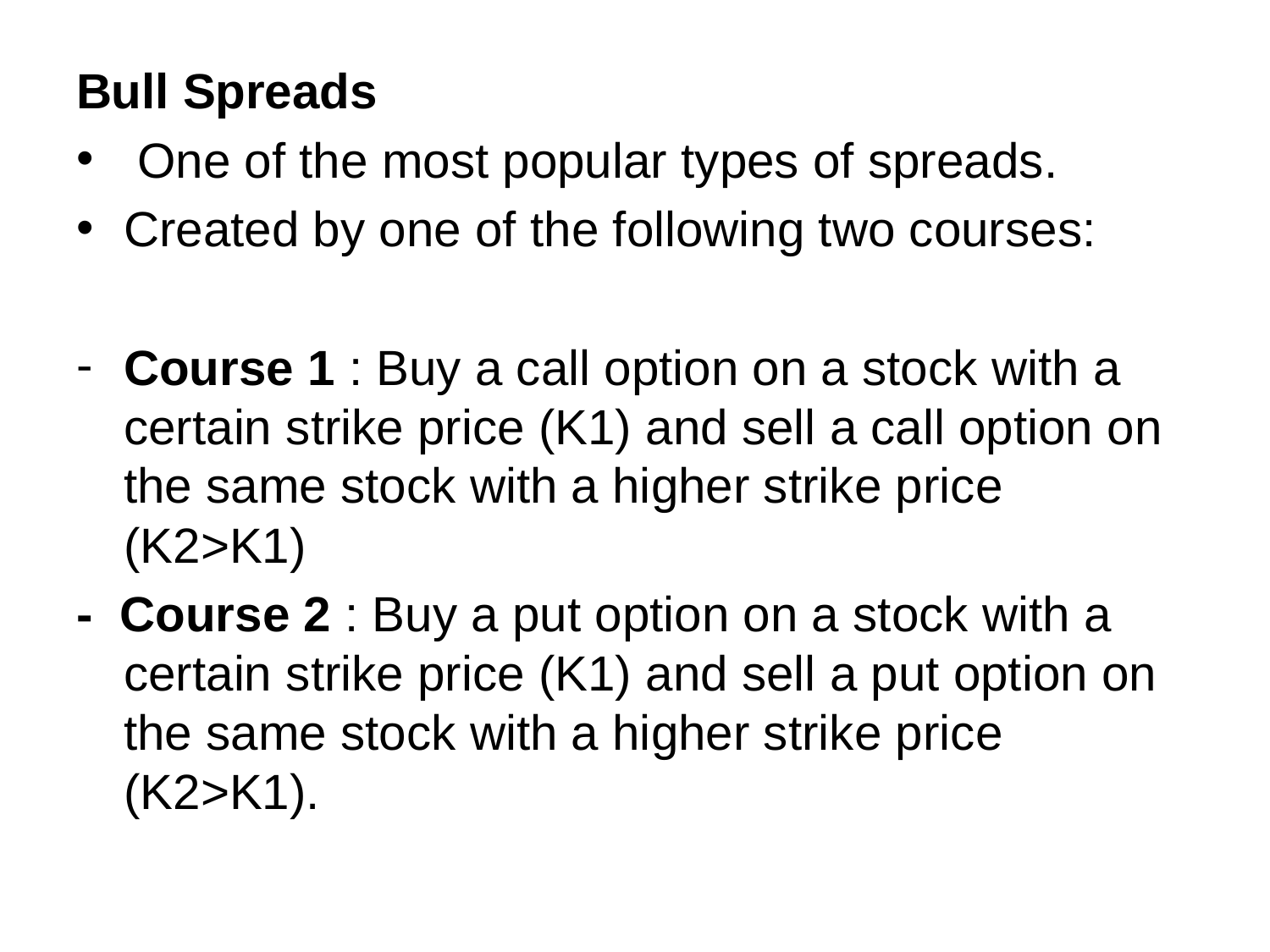

Bull Spreads
 One of the most popular types of spreads.
Created by one of the following two courses:

Course 1 : Buy a call option on a stock with a certain strike price (K1) and sell a call option on the same stock with a higher strike price (K2>K1)
-  Course 2 : Buy a put option on a stock with a certain strike price (K1) and sell a put option on the same stock with a higher strike price (K2>K1).